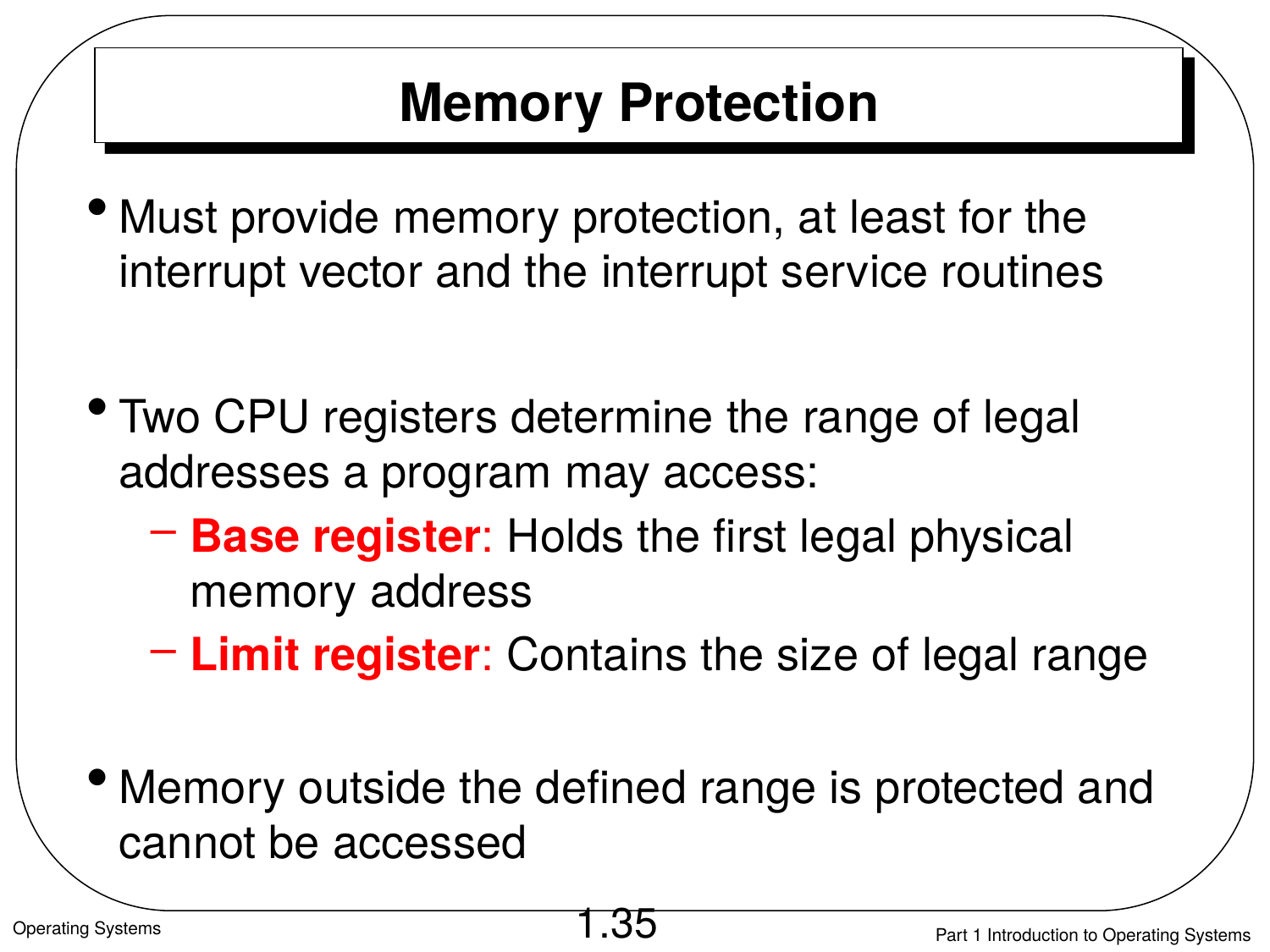

# Memory Protection
Must provide memory protection, at least for the interrupt vector and the interrupt service routines

Two CPU registers determine the range of legal addresses a program may access:
Base register: Holds the first legal physical memory address
Limit register: Contains the size of legal range

Memory outside the defined range is protected and cannot be accessed
Operating Systems